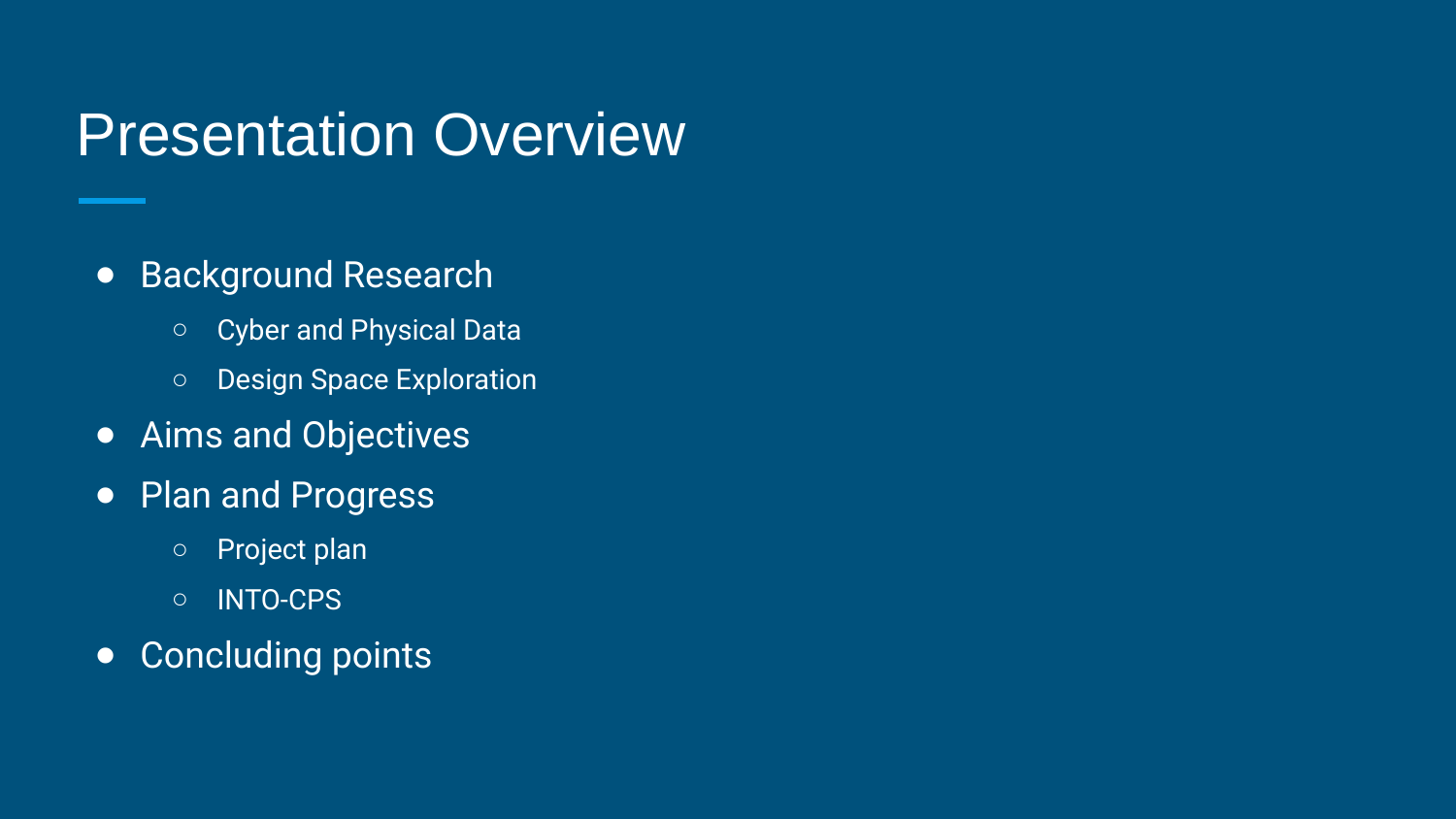

# Presentation Overview
Background Research
Cyber and Physical Data
Design Space Exploration
Aims and Objectives
Plan and Progress
Project plan
INTO-CPS
Concluding points